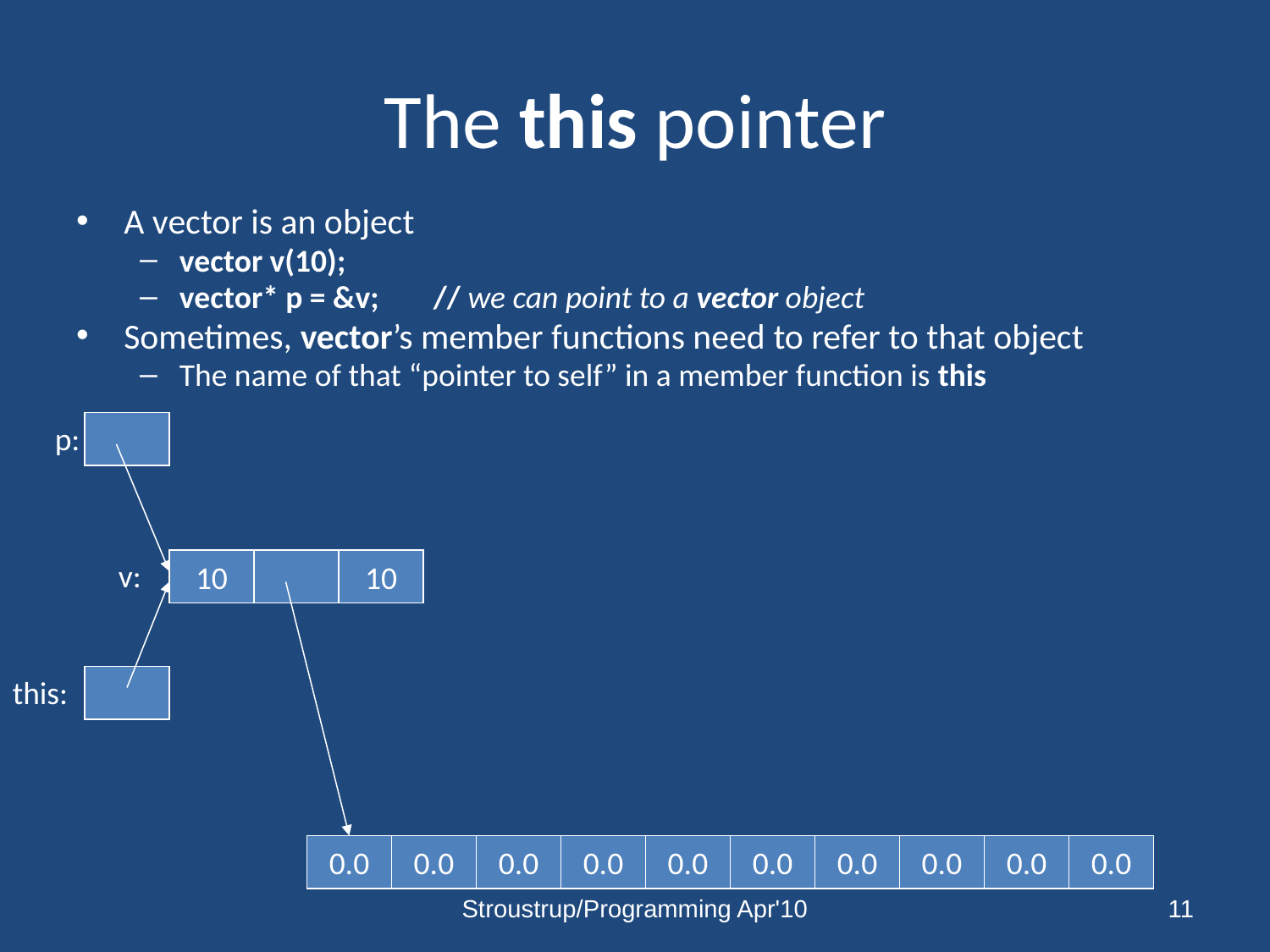

# The this pointer
A vector is an object
vector v(10);
vector* p = &v;	// we can point to a vector object
Sometimes, vector’s member functions need to refer to that object
The name of that “pointer to self” in a member function is this
p:

v:
10

10

this:

0.0
0.0
0.0
0.0
0.0
0.0
0.0
0.0
0.0
0.0
Stroustrup/Programming Apr'10
11